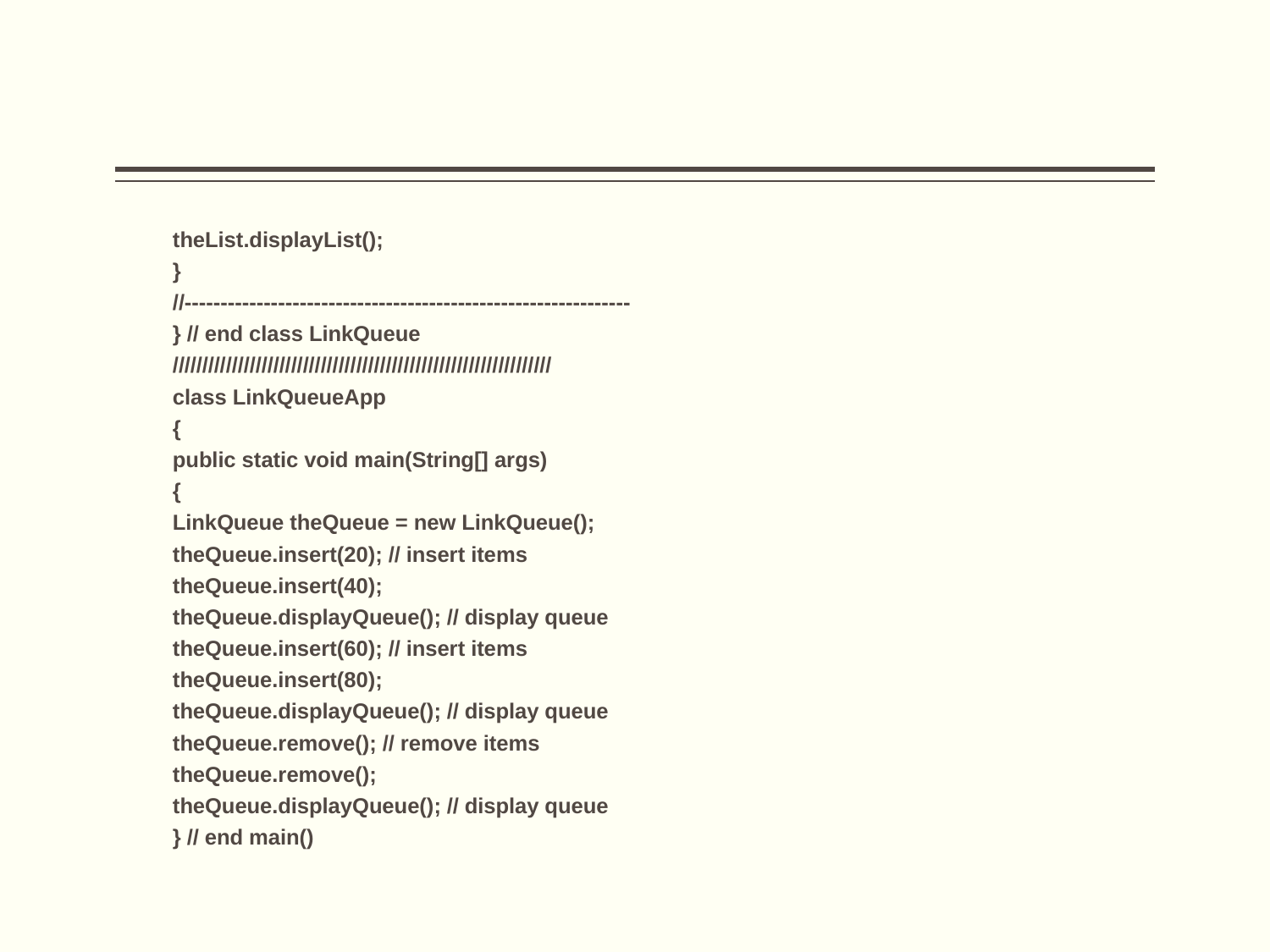

#
theList.displayList();
}
//--------------------------------------------------------------
} // end class LinkQueue
////////////////////////////////////////////////////////////////
class LinkQueueApp
{
public static void main(String[] args)
{
LinkQueue theQueue = new LinkQueue();
theQueue.insert(20); // insert items
theQueue.insert(40);
theQueue.displayQueue(); // display queue
theQueue.insert(60); // insert items
theQueue.insert(80);
theQueue.displayQueue(); // display queue
theQueue.remove(); // remove items
theQueue.remove();
theQueue.displayQueue(); // display queue
} // end main()